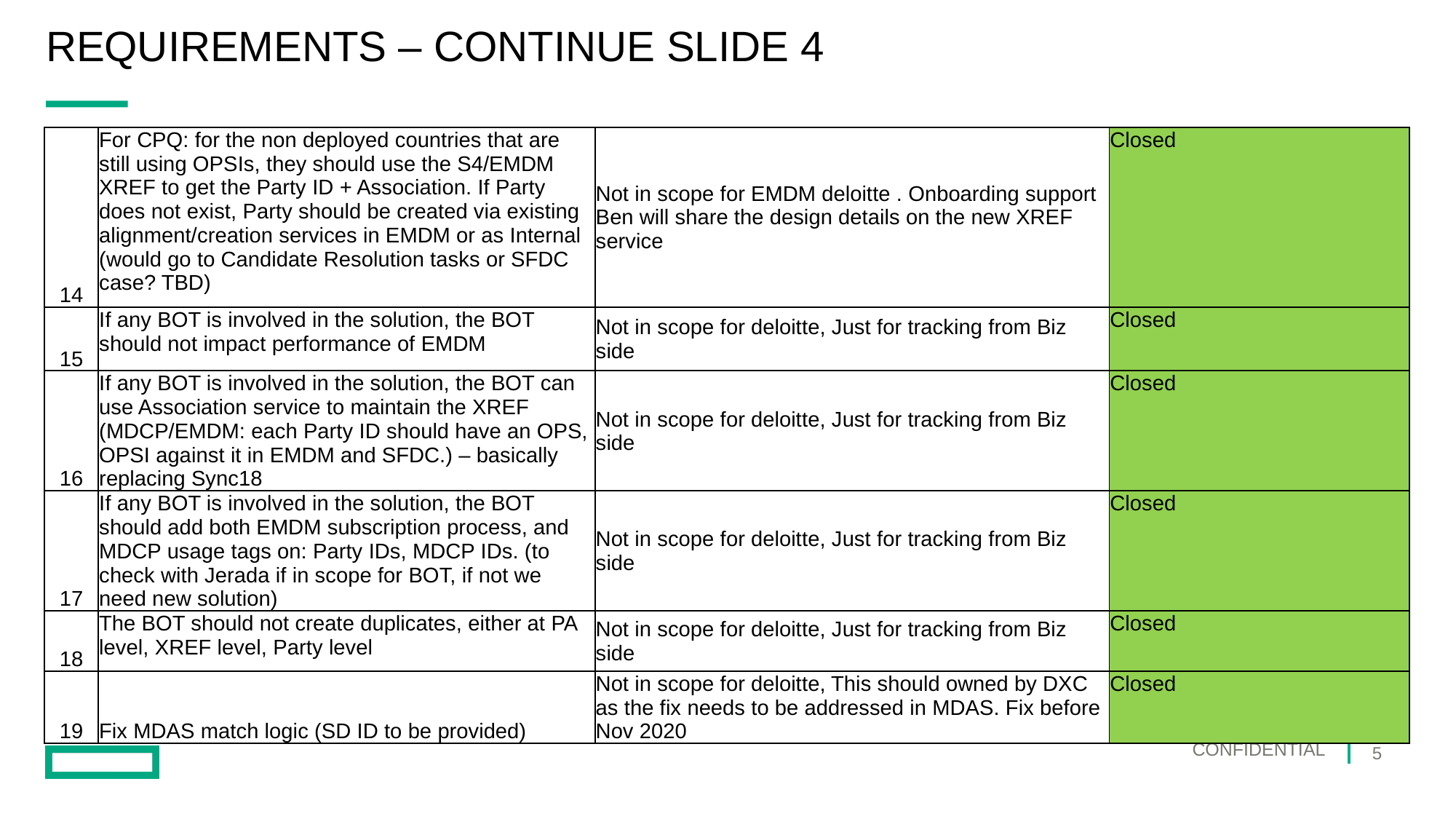

# Requirements – Continue Slide 4
| 14 | For CPQ: for the non deployed countries that are still using OPSIs, they should use the S4/EMDM XREF to get the Party ID + Association. If Party does not exist, Party should be created via existing alignment/creation services in EMDM or as Internal (would go to Candidate Resolution tasks or SFDC case? TBD) | Not in scope for EMDM deloitte . Onboarding support Ben will share the design details on the new XREF service | Closed |
| --- | --- | --- | --- |
| 15 | If any BOT is involved in the solution, the BOT should not impact performance of EMDM | Not in scope for deloitte, Just for tracking from Biz side | Closed |
| 16 | If any BOT is involved in the solution, the BOT can use Association service to maintain the XREF (MDCP/EMDM: each Party ID should have an OPS, OPSI against it in EMDM and SFDC.) – basically replacing Sync18 | Not in scope for deloitte, Just for tracking from Biz side | Closed |
| 17 | If any BOT is involved in the solution, the BOT should add both EMDM subscription process, and MDCP usage tags on: Party IDs, MDCP IDs. (to check with Jerada if in scope for BOT, if not we need new solution) | Not in scope for deloitte, Just for tracking from Biz side | Closed |
| 18 | The BOT should not create duplicates, either at PA level, XREF level, Party level | Not in scope for deloitte, Just for tracking from Biz side | Closed |
| 19 | Fix MDAS match logic (SD ID to be provided) | Not in scope for deloitte, This should owned by DXC as the fix needs to be addressed in MDAS. Fix before Nov 2020 | Closed |
5
Confidential